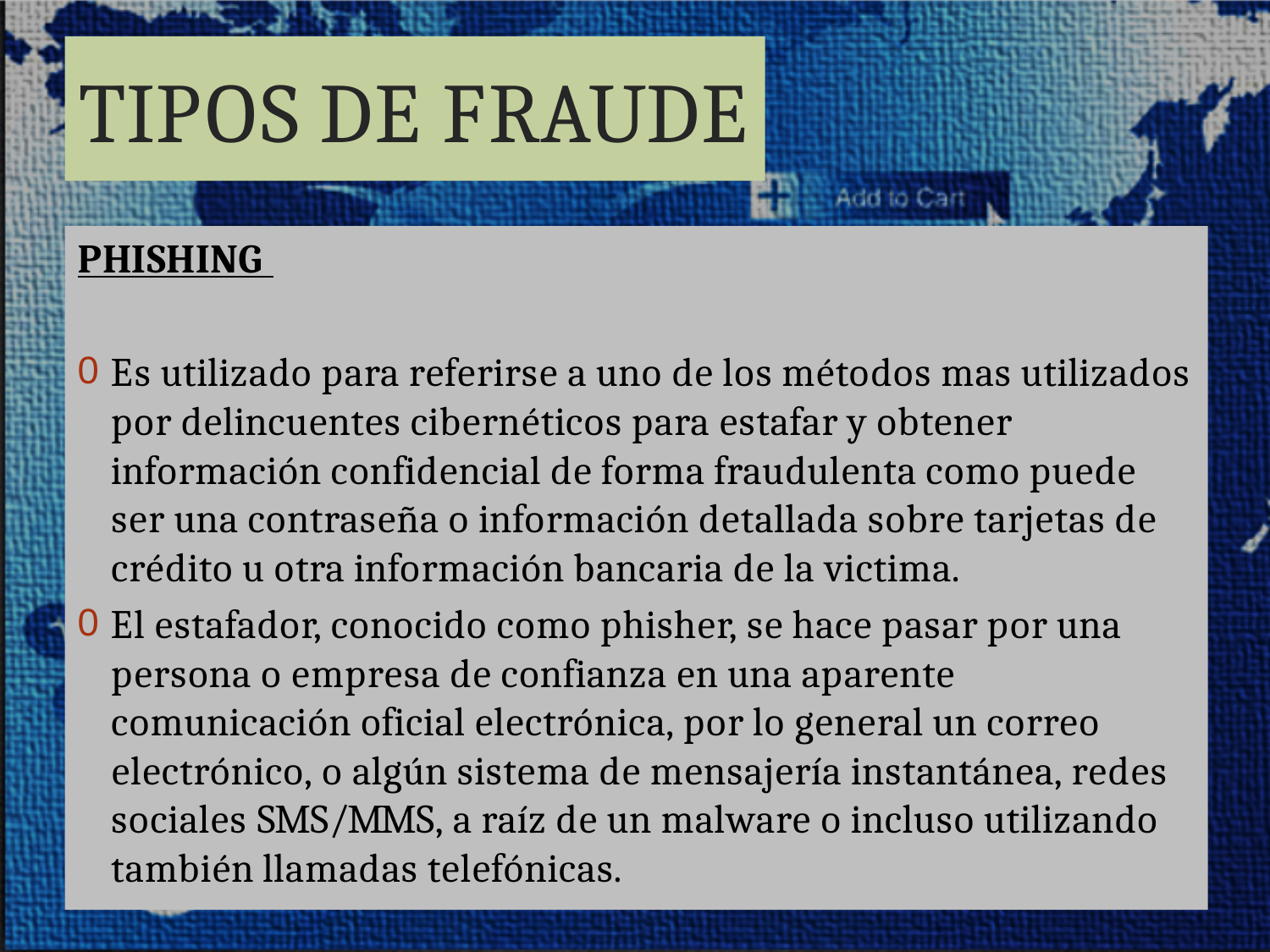

# TIPOS DE FRAUDE
PHISHING

Es utilizado para referirse a uno de los métodos mas utilizados por delincuentes cibernéticos para estafar y obtener información confidencial de forma fraudulenta como puede ser una contraseña o información detallada sobre tarjetas de crédito u otra información bancaria de la victima.
El estafador, conocido como phisher, se hace pasar por una persona o empresa de confianza en una aparente comunicación oficial electrónica, por lo general un correo electrónico, o algún sistema de mensajería instantánea, redes sociales SMS/MMS, a raíz de un malware o incluso utilizando también llamadas telefónicas.